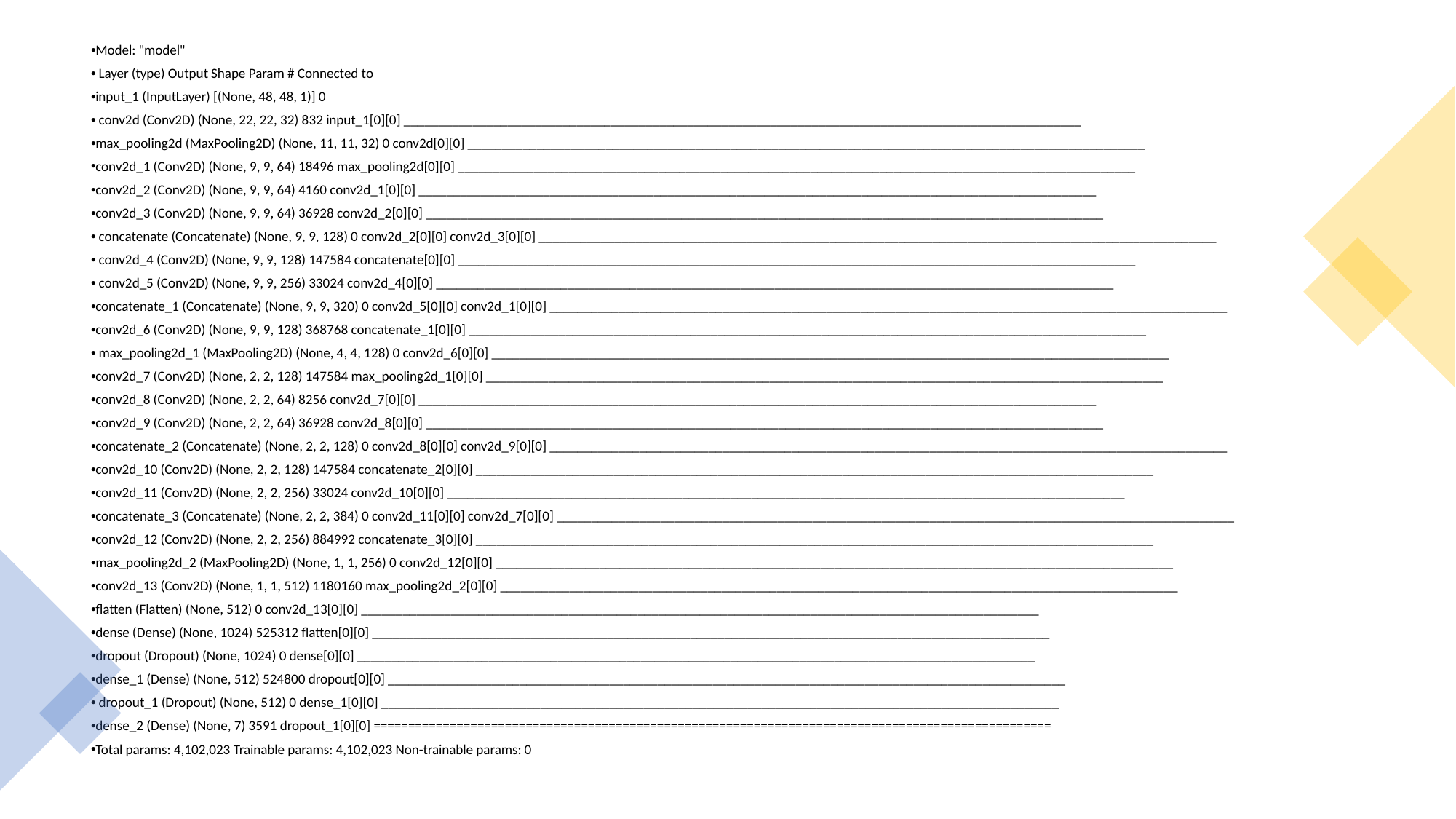

Model: "model"
 Layer (type) Output Shape Param # Connected to
input_1 (InputLayer) [(None, 48, 48, 1)] 0
 conv2d (Conv2D) (None, 22, 22, 32) 832 input_1[0][0] __________________________________________________________________________________________________
max_pooling2d (MaxPooling2D) (None, 11, 11, 32) 0 conv2d[0][0] __________________________________________________________________________________________________
conv2d_1 (Conv2D) (None, 9, 9, 64) 18496 max_pooling2d[0][0] __________________________________________________________________________________________________
conv2d_2 (Conv2D) (None, 9, 9, 64) 4160 conv2d_1[0][0] __________________________________________________________________________________________________
conv2d_3 (Conv2D) (None, 9, 9, 64) 36928 conv2d_2[0][0] __________________________________________________________________________________________________
 concatenate (Concatenate) (None, 9, 9, 128) 0 conv2d_2[0][0] conv2d_3[0][0] __________________________________________________________________________________________________
 conv2d_4 (Conv2D) (None, 9, 9, 128) 147584 concatenate[0][0] __________________________________________________________________________________________________
 conv2d_5 (Conv2D) (None, 9, 9, 256) 33024 conv2d_4[0][0] __________________________________________________________________________________________________
concatenate_1 (Concatenate) (None, 9, 9, 320) 0 conv2d_5[0][0] conv2d_1[0][0] __________________________________________________________________________________________________
conv2d_6 (Conv2D) (None, 9, 9, 128) 368768 concatenate_1[0][0] __________________________________________________________________________________________________
 max_pooling2d_1 (MaxPooling2D) (None, 4, 4, 128) 0 conv2d_6[0][0] __________________________________________________________________________________________________
conv2d_7 (Conv2D) (None, 2, 2, 128) 147584 max_pooling2d_1[0][0] __________________________________________________________________________________________________
conv2d_8 (Conv2D) (None, 2, 2, 64) 8256 conv2d_7[0][0] __________________________________________________________________________________________________
conv2d_9 (Conv2D) (None, 2, 2, 64) 36928 conv2d_8[0][0] __________________________________________________________________________________________________
concatenate_2 (Concatenate) (None, 2, 2, 128) 0 conv2d_8[0][0] conv2d_9[0][0] __________________________________________________________________________________________________
conv2d_10 (Conv2D) (None, 2, 2, 128) 147584 concatenate_2[0][0] __________________________________________________________________________________________________
conv2d_11 (Conv2D) (None, 2, 2, 256) 33024 conv2d_10[0][0] __________________________________________________________________________________________________
concatenate_3 (Concatenate) (None, 2, 2, 384) 0 conv2d_11[0][0] conv2d_7[0][0] __________________________________________________________________________________________________
conv2d_12 (Conv2D) (None, 2, 2, 256) 884992 concatenate_3[0][0] __________________________________________________________________________________________________
max_pooling2d_2 (MaxPooling2D) (None, 1, 1, 256) 0 conv2d_12[0][0] __________________________________________________________________________________________________
conv2d_13 (Conv2D) (None, 1, 1, 512) 1180160 max_pooling2d_2[0][0] __________________________________________________________________________________________________
flatten (Flatten) (None, 512) 0 conv2d_13[0][0] __________________________________________________________________________________________________
dense (Dense) (None, 1024) 525312 flatten[0][0] __________________________________________________________________________________________________
dropout (Dropout) (None, 1024) 0 dense[0][0] __________________________________________________________________________________________________
dense_1 (Dense) (None, 512) 524800 dropout[0][0] __________________________________________________________________________________________________
 dropout_1 (Dropout) (None, 512) 0 dense_1[0][0] __________________________________________________________________________________________________
dense_2 (Dense) (None, 7) 3591 dropout_1[0][0] ==================================================================================================
Total params: 4,102,023 Trainable params: 4,102,023 Non-trainable params: 0